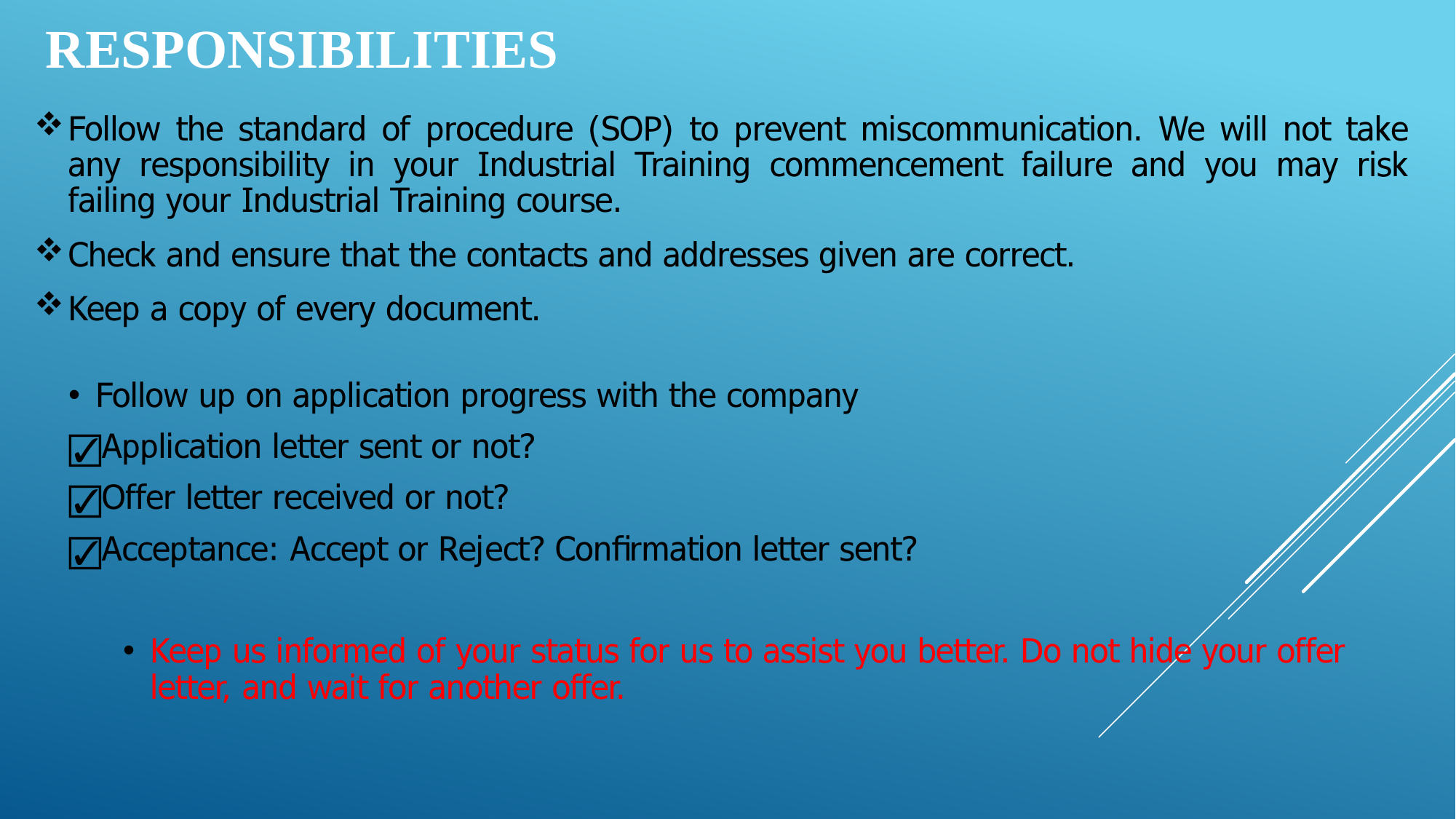

# Responsibilities
Follow the standard of procedure (SOP) to prevent miscommunication. We will not take any responsibility in your Industrial Training commencement failure and you may risk failing your Industrial Training course.
Check and ensure that the contacts and addresses given are correct.
Keep a copy of every document.
Follow up on application progress with the company
Application letter sent or not?
Offer letter received or not?
Acceptance: Accept or Reject? Confirmation letter sent?

Keep us informed of your status for us to assist you better. Do not hide your offer letter, and wait for another offer.